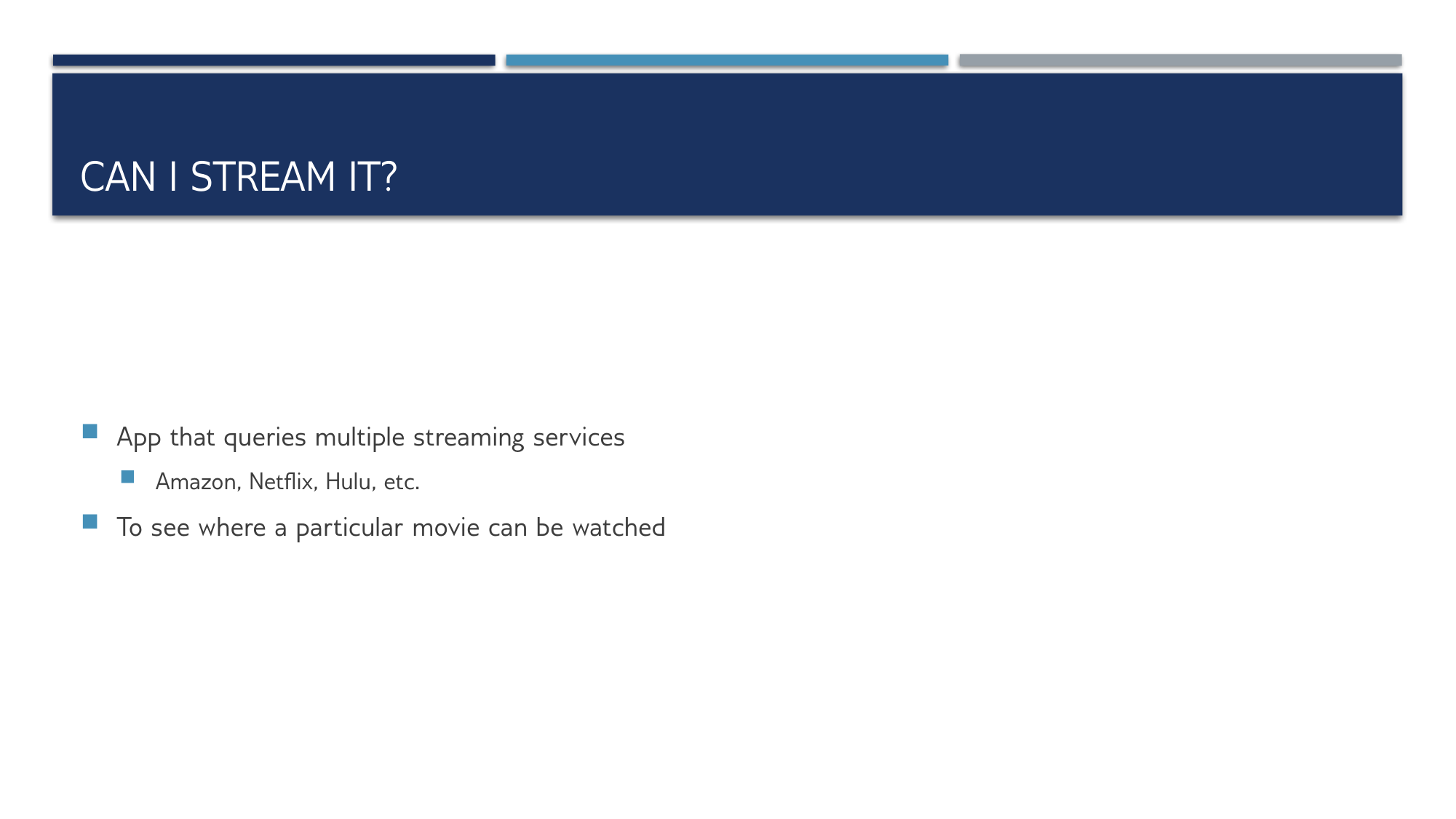

# Can I Stream It?
App that queries multiple streaming services
Amazon, Netflix, Hulu, etc.
To see where a particular movie can be watched